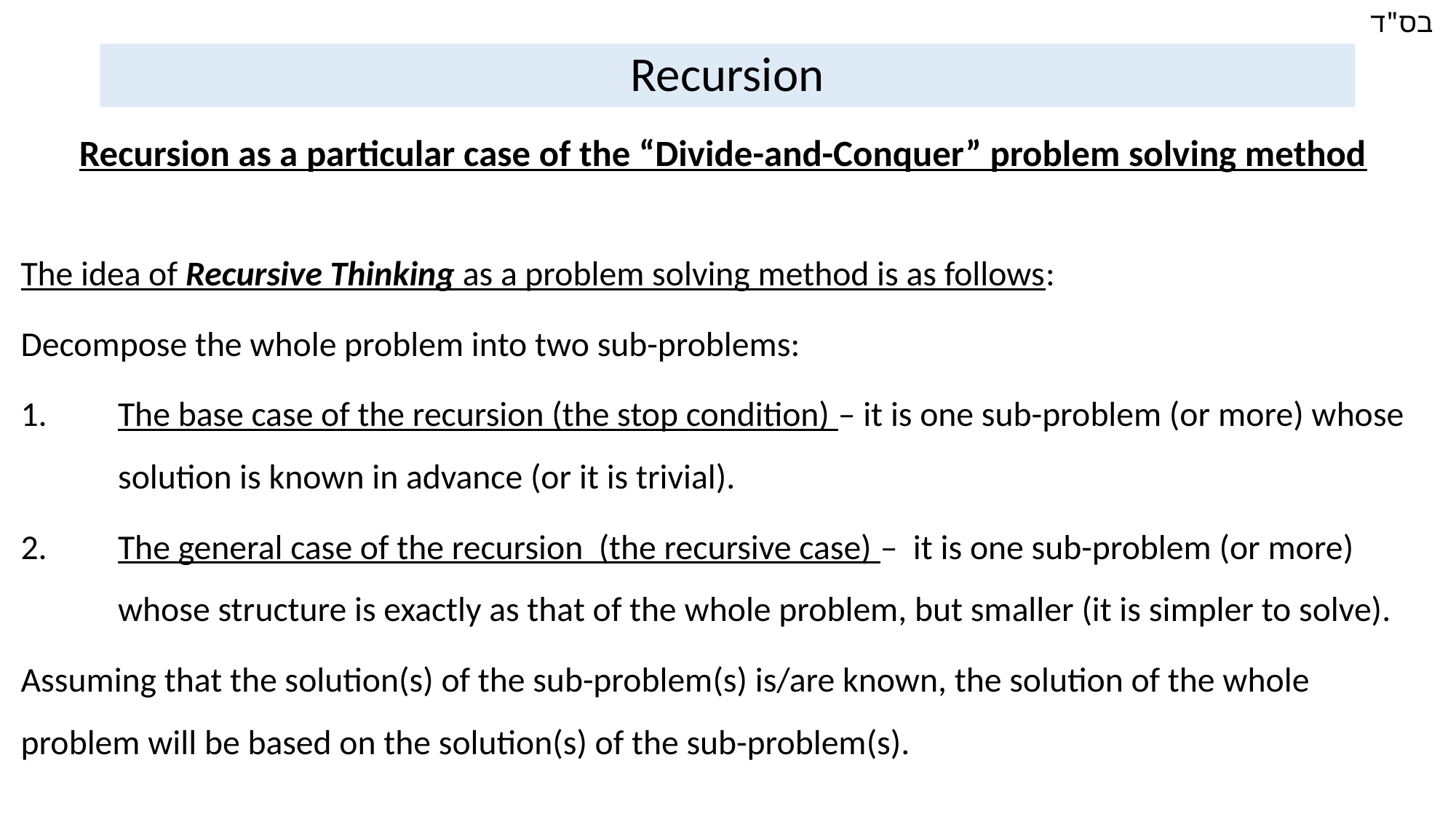

# Recursion
Recursion as a particular case of the “Divide-and-Conquer” problem solving method

The idea of Recursive Thinking as a problem solving method is as follows:
Decompose the whole problem into two sub-problems:
The base case of the recursion (the stop condition) – it is one sub-problem (or more) whose solution is known in advance (or it is trivial).
The general case of the recursion  (the recursive case) –  it is one sub-problem (or more) whose structure is exactly as that of the whole problem, but smaller (it is simpler to solve).
Assuming that the solution(s) of the sub-problem(s) is/are known, the solution of the whole problem will be based on the solution(s) of the sub-problem(s).